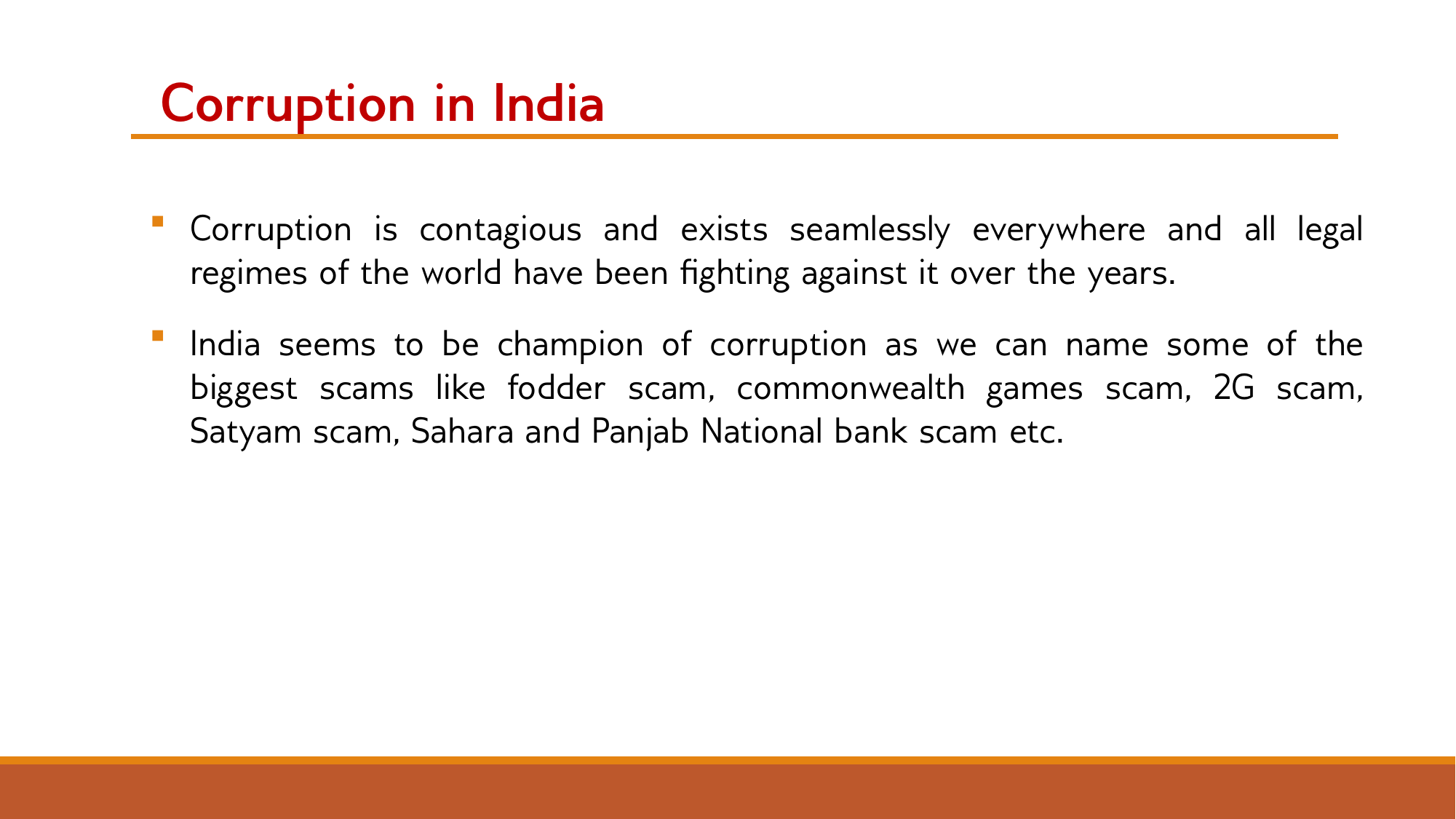

# Corruption in India
Corruption is contagious and exists seamlessly everywhere and all legal regimes of the world have been fighting against it over the years.
India seems to be champion of corruption as we can name some of the biggest scams like fodder scam, commonwealth games scam, 2G scam, Satyam scam, Sahara and Panjab National bank scam etc.